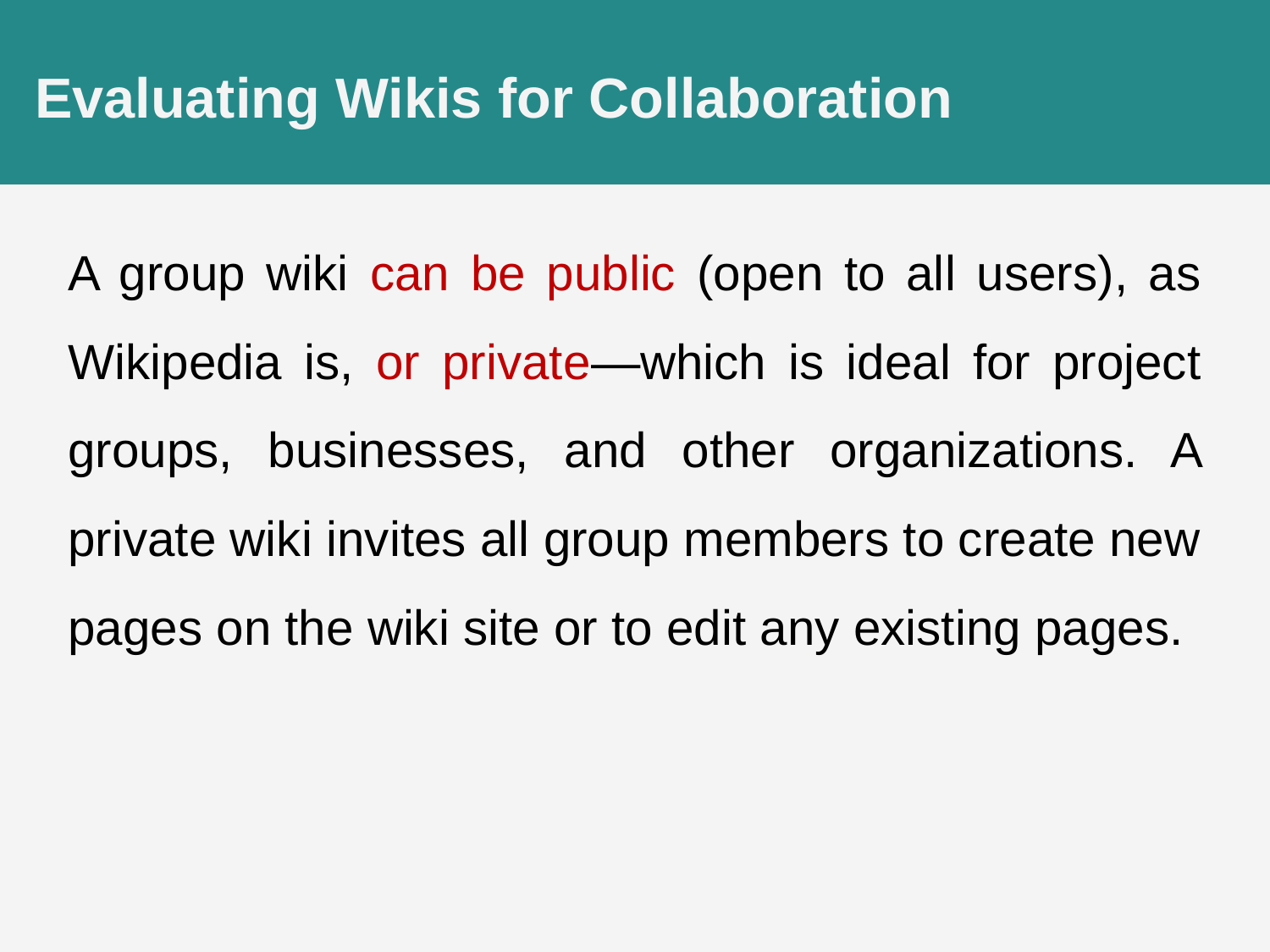

# Evaluating Wikis for Collaboration
A group wiki can be public (open to all users), as Wikipedia is, or private—which is ideal for project groups, businesses, and other organizations. A private wiki invites all group members to create new pages on the wiki site or to edit any existing pages.